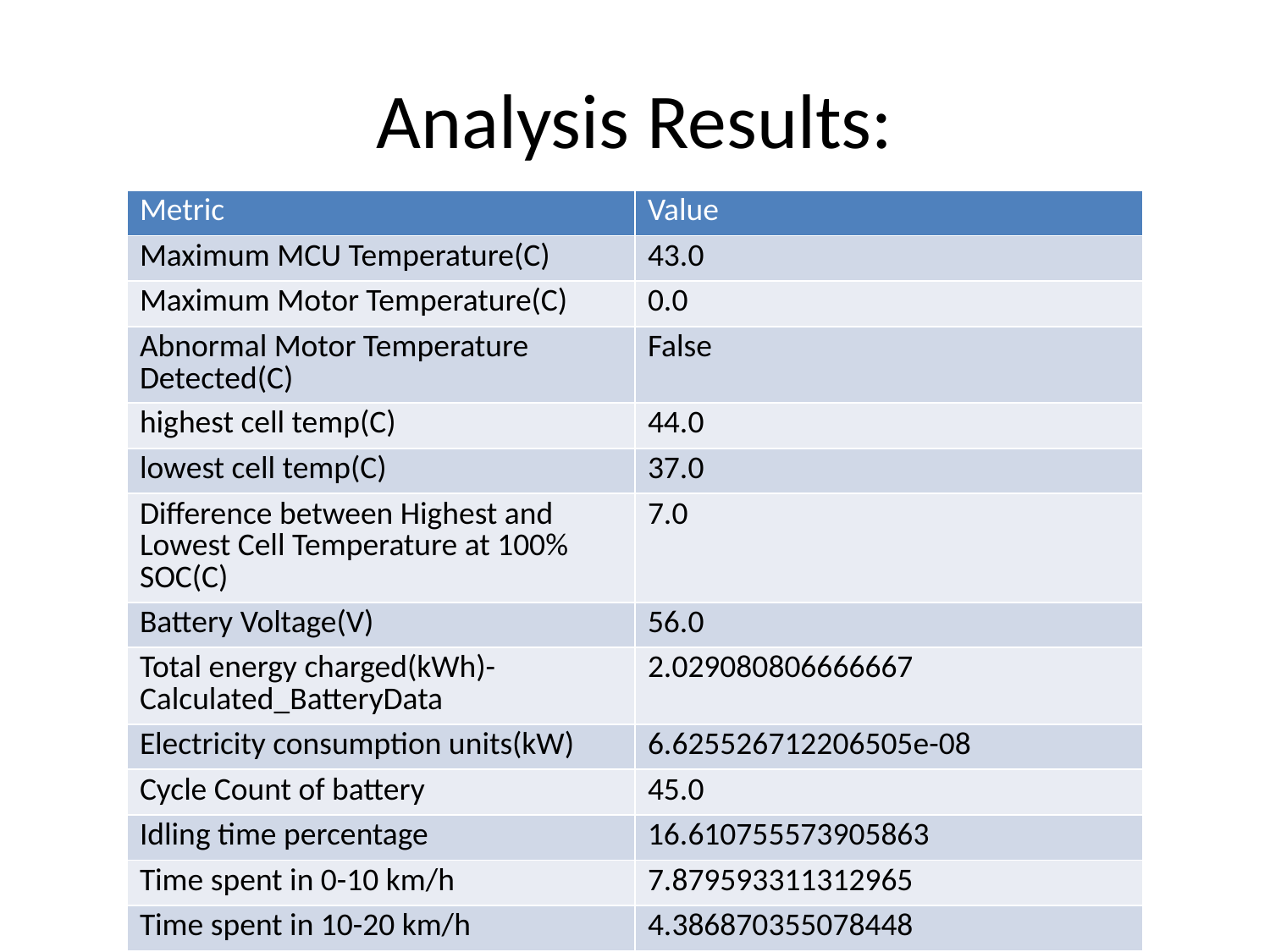

# Analysis Results:
| Metric | Value |
| --- | --- |
| Maximum MCU Temperature(C) | 43.0 |
| Maximum Motor Temperature(C) | 0.0 |
| Abnormal Motor Temperature Detected(C) | False |
| highest cell temp(C) | 44.0 |
| lowest cell temp(C) | 37.0 |
| Difference between Highest and Lowest Cell Temperature at 100% SOC(C) | 7.0 |
| Battery Voltage(V) | 56.0 |
| Total energy charged(kWh)- Calculated\_BatteryData | 2.029080806666667 |
| Electricity consumption units(kW) | 6.625526712206505e-08 |
| Cycle Count of battery | 45.0 |
| Idling time percentage | 16.610755573905863 |
| Time spent in 0-10 km/h | 7.879593311312965 |
| Time spent in 10-20 km/h | 4.386870355078448 |